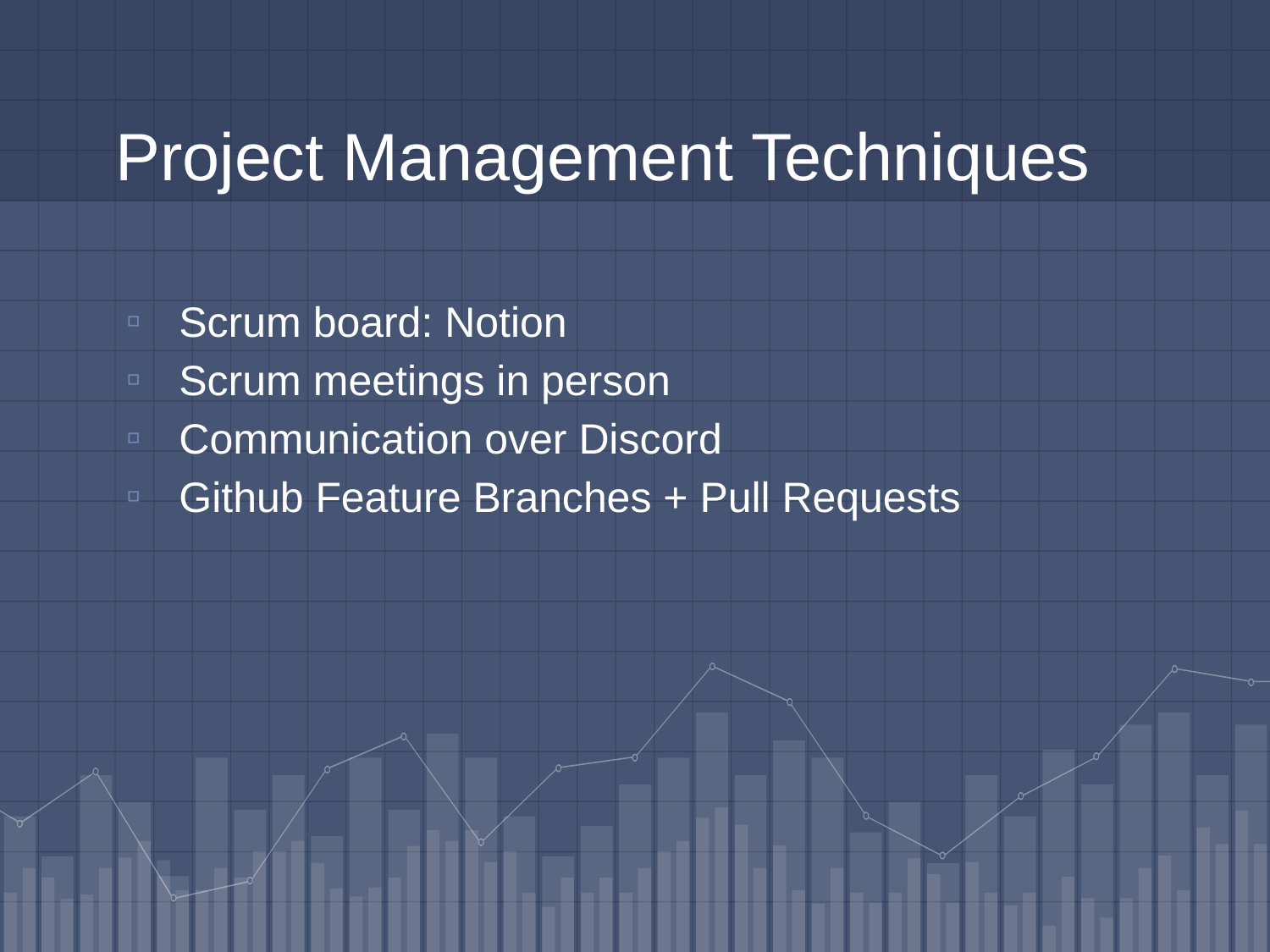

# Project Management Techniques

Scrum board: Notion
Scrum meetings in person
Communication over Discord
Github Feature Branches + Pull Requests